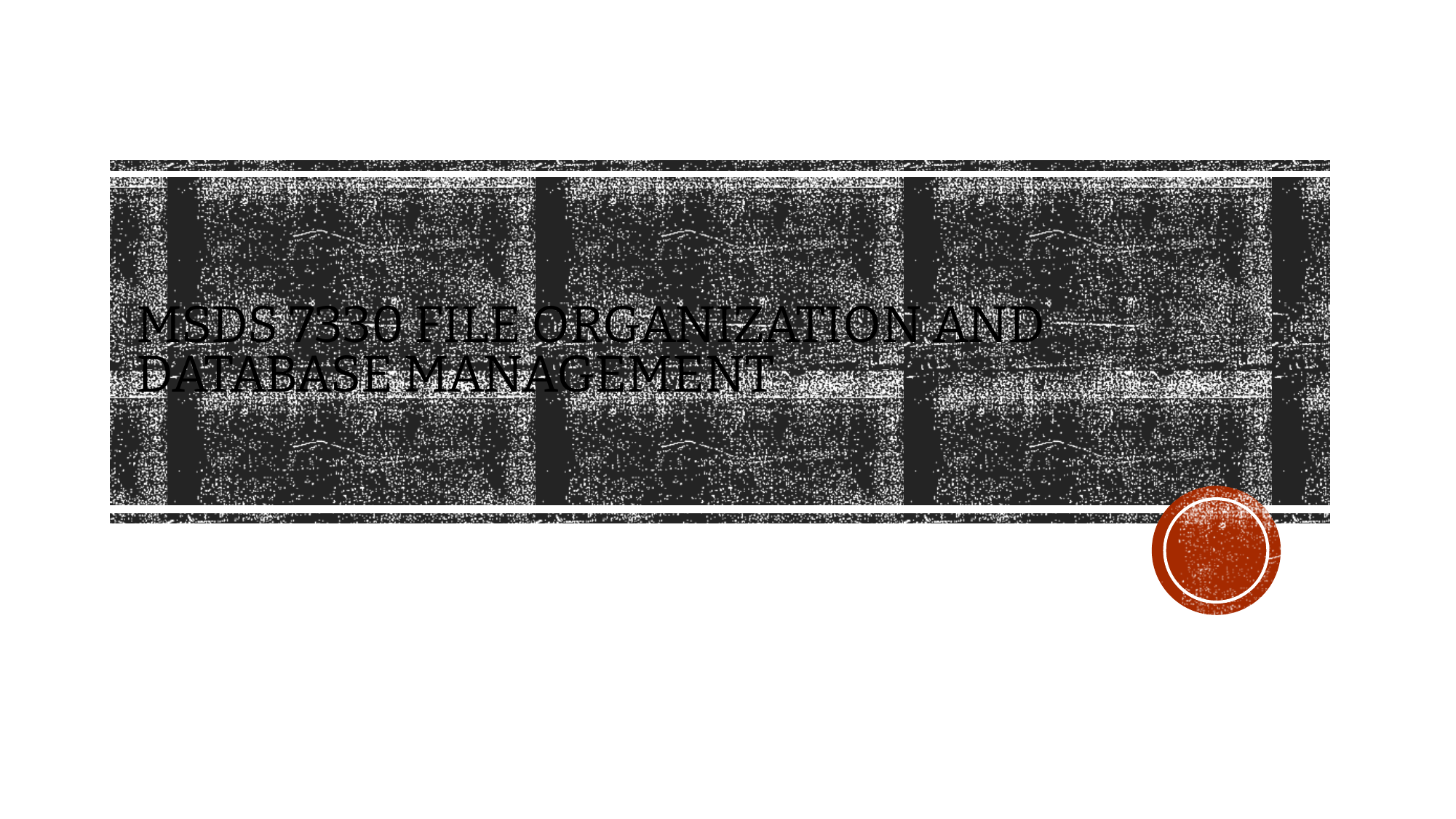

# MSDS 7330 File Organization and Database Management